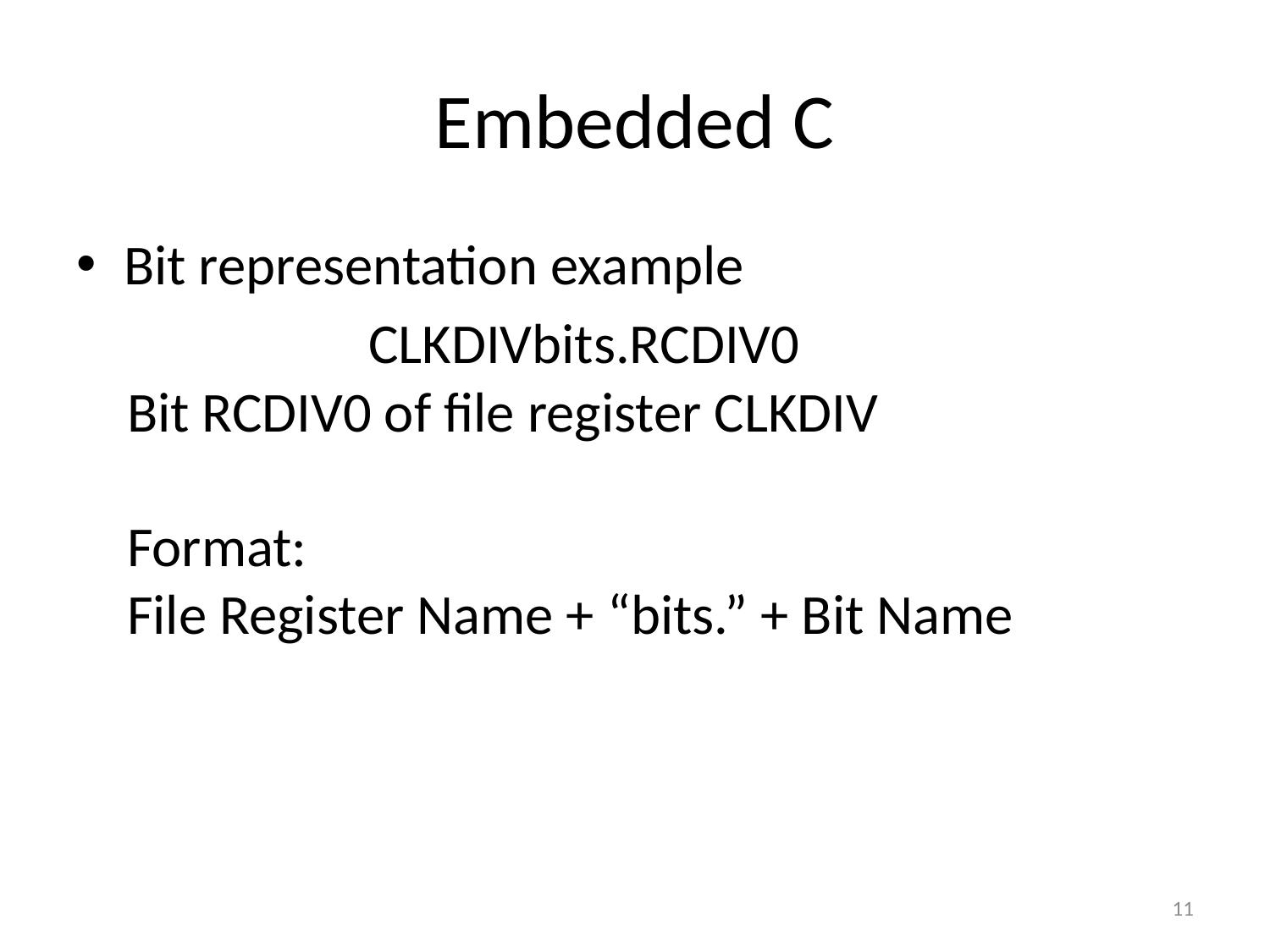

# Embedded C
Bit representation example
		   CLKDIVbits.RCDIV0
    Bit RCDIV0 of file register CLKDIV
    Format:
    File Register Name + “bits.” + Bit Name
11